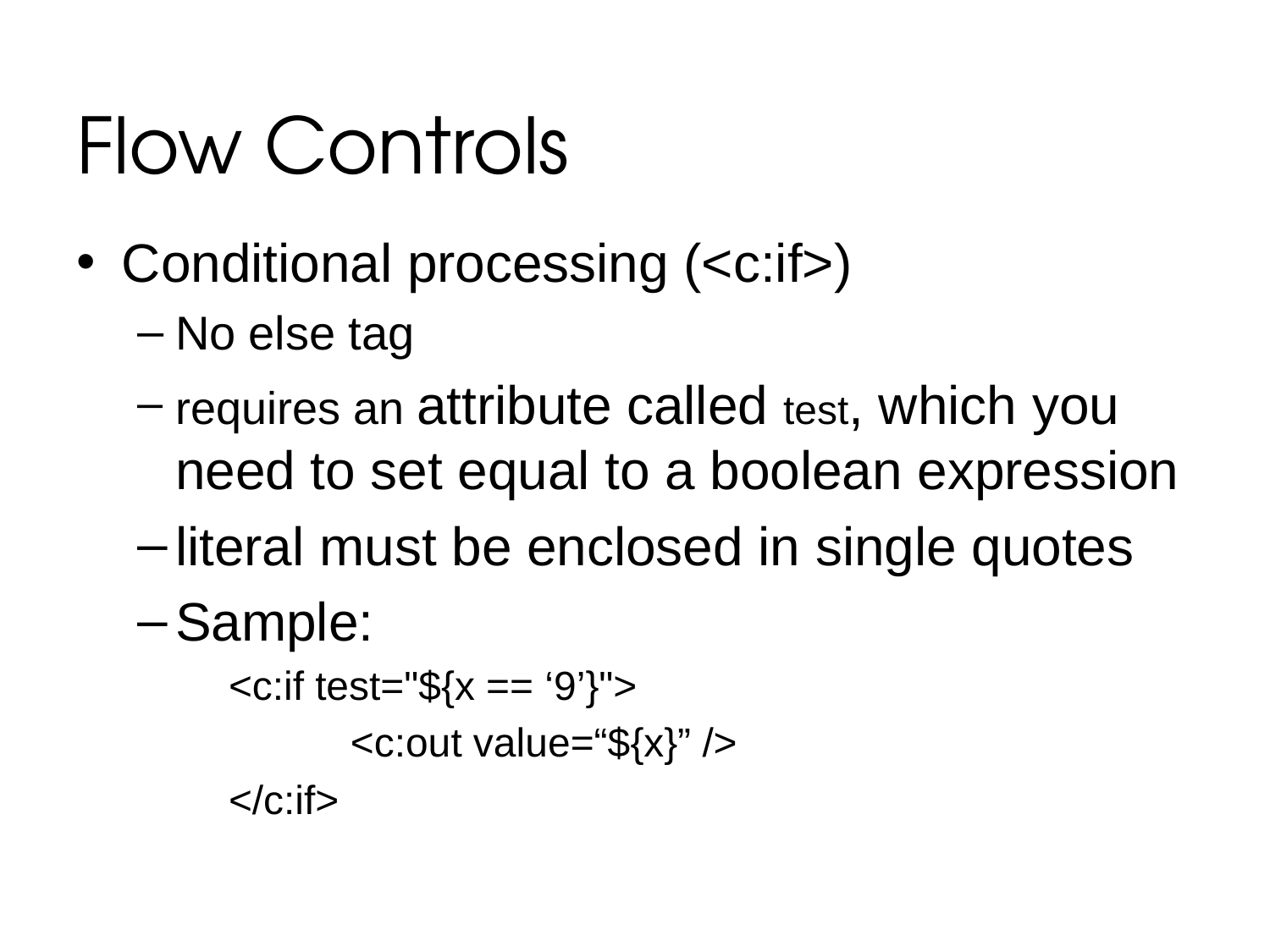

# Flow Controls
Conditional processing (<c:if>)
No else tag
requires an attribute called test, which you need to set equal to a boolean expression
literal must be enclosed in single quotes
Sample:
	<c:if test="${x == ‘9’}">
		<c:out value=“${x}” />
	</c:if>